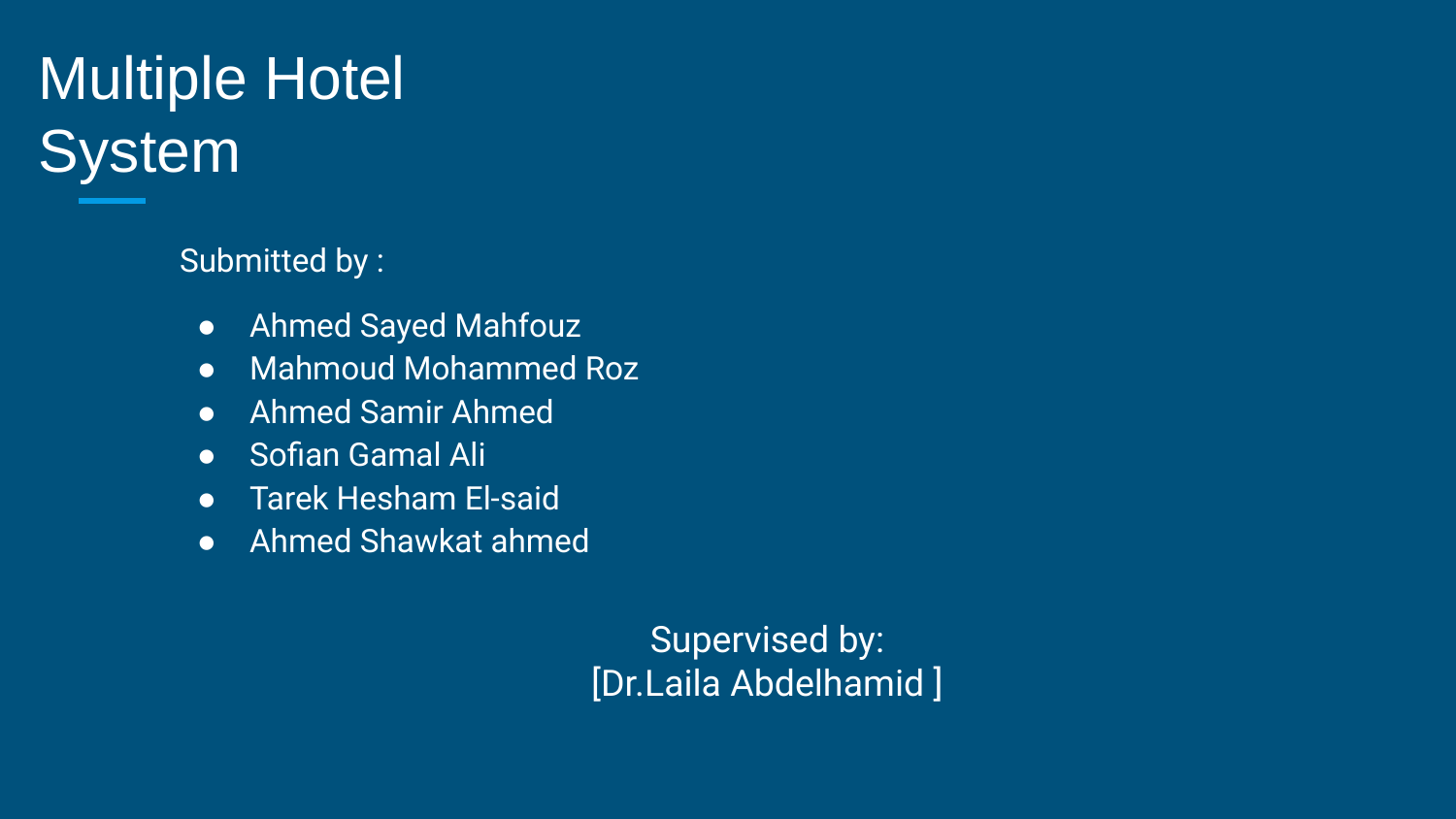

Multiple Hotel System
Submitted by :
Ahmed Sayed Mahfouz
Mahmoud Mohammed Roz
Ahmed Samir Ahmed
Sofian Gamal Ali
Tarek Hesham El-said
Ahmed Shawkat ahmed
Supervised by:
[Dr.Laila Abdelhamid ]